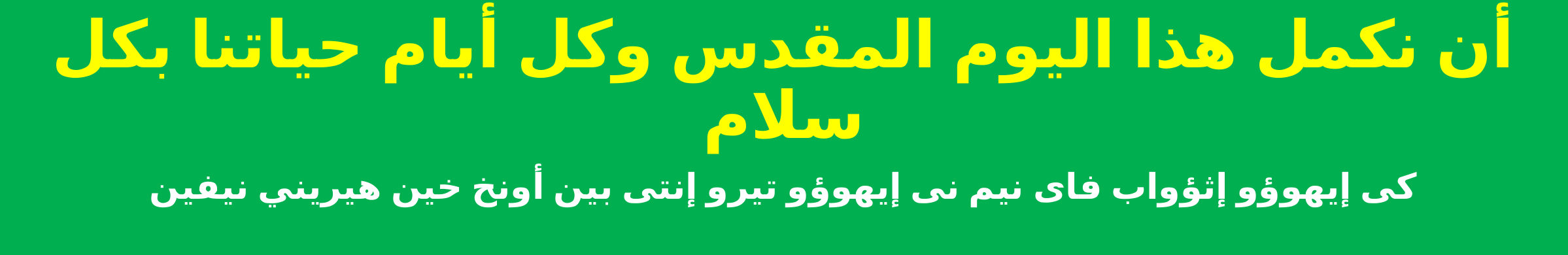

أن نكمل هذا اليوم المقدس وكل أيام حياتنا بكل سلام
كى إيهوؤو إثؤواب فاى نيم نى إيهوؤو تيرو إنتى بين أونخ خين هيريني نيفين